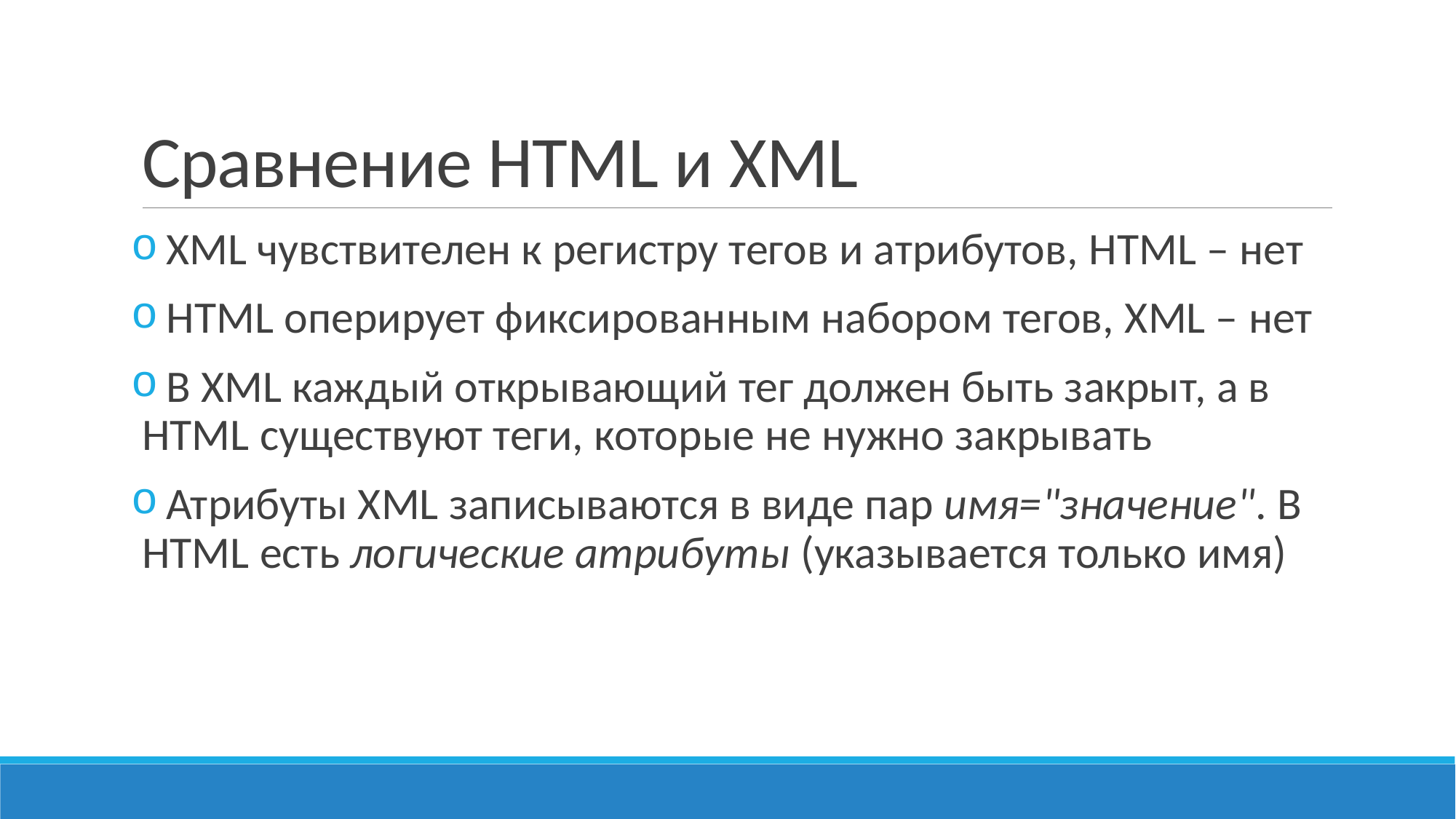

# Сравнение HTML и XML
 XML чувствителен к регистру тегов и атрибутов, HTML – нет
 HTML оперирует фиксированным набором тегов, XML – нет
 В XML каждый открывающий тег должен быть закрыт, а в HTML существуют теги, которые не нужно закрывать
 Атрибуты XML записываются в виде пар имя="значение". В HTML есть логические атрибуты (указывается только имя)